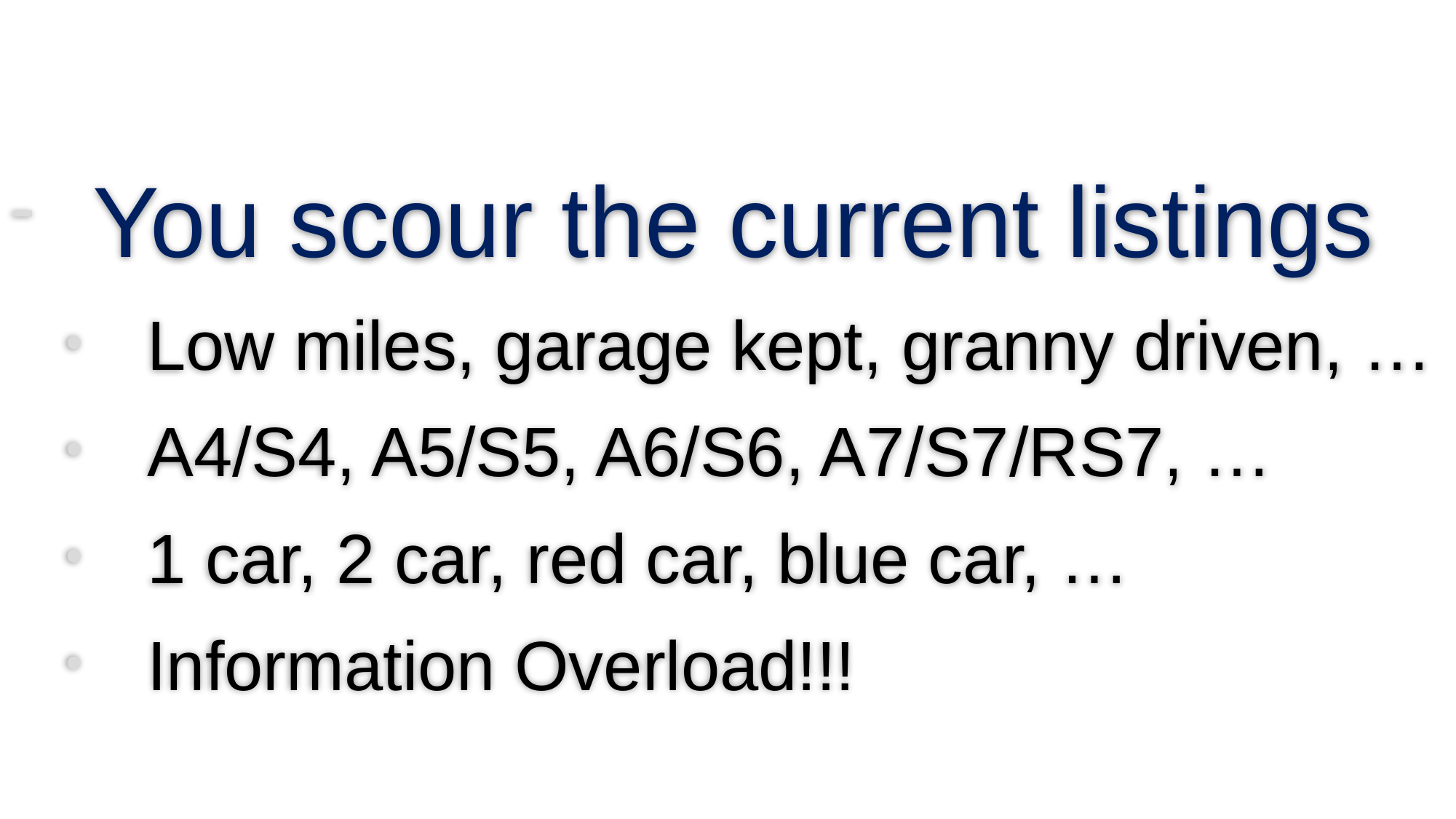

You scour the current listings
Low miles, garage kept, granny driven, …
A4/S4, A5/S5, A6/S6, A7/S7/RS7, …
1 car, 2 car, red car, blue car, …
Information Overload!!!